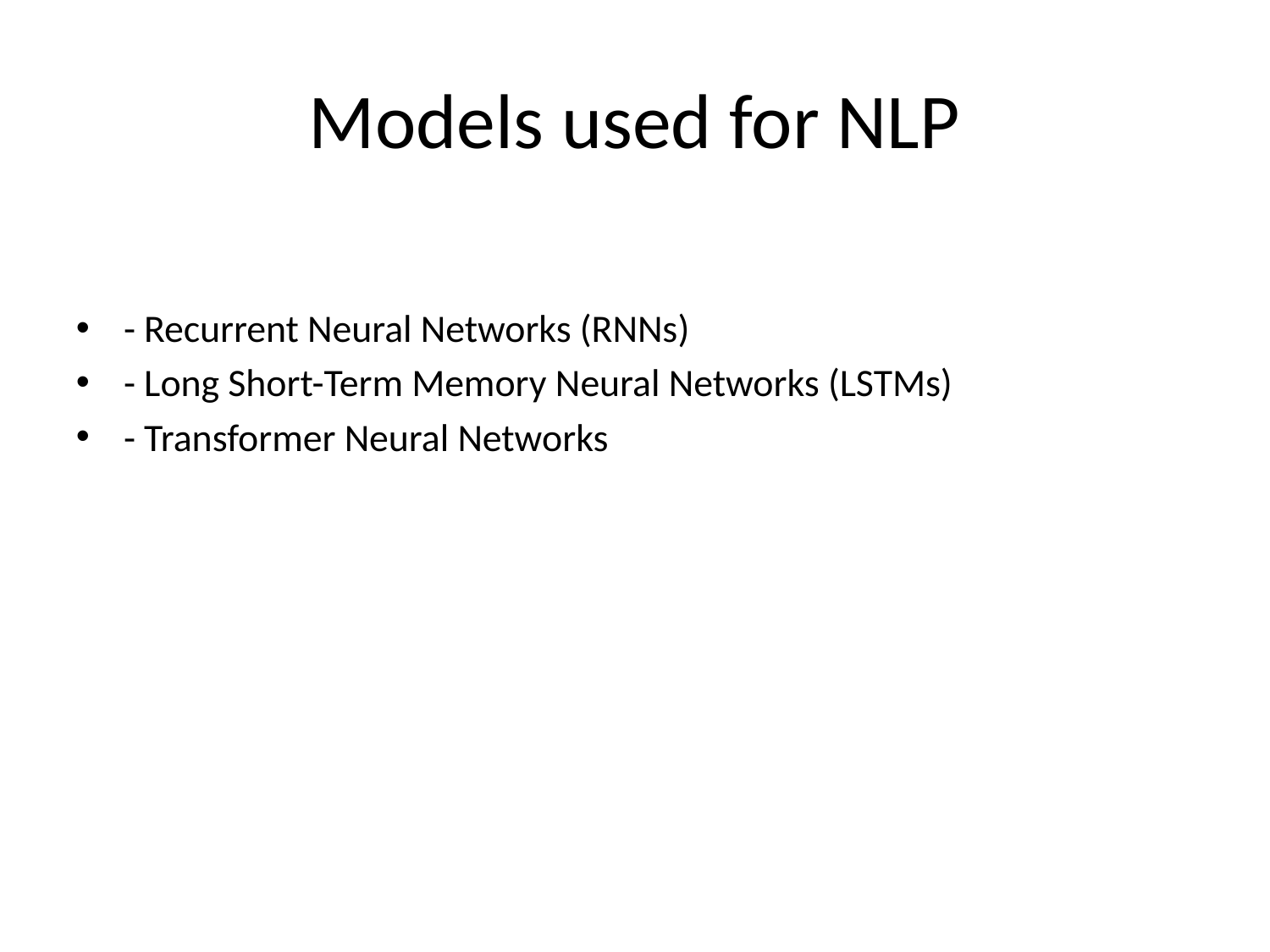

# Models used for NLP

- Recurrent Neural Networks (RNNs)
- Long Short-Term Memory Neural Networks (LSTMs)
- Transformer Neural Networks